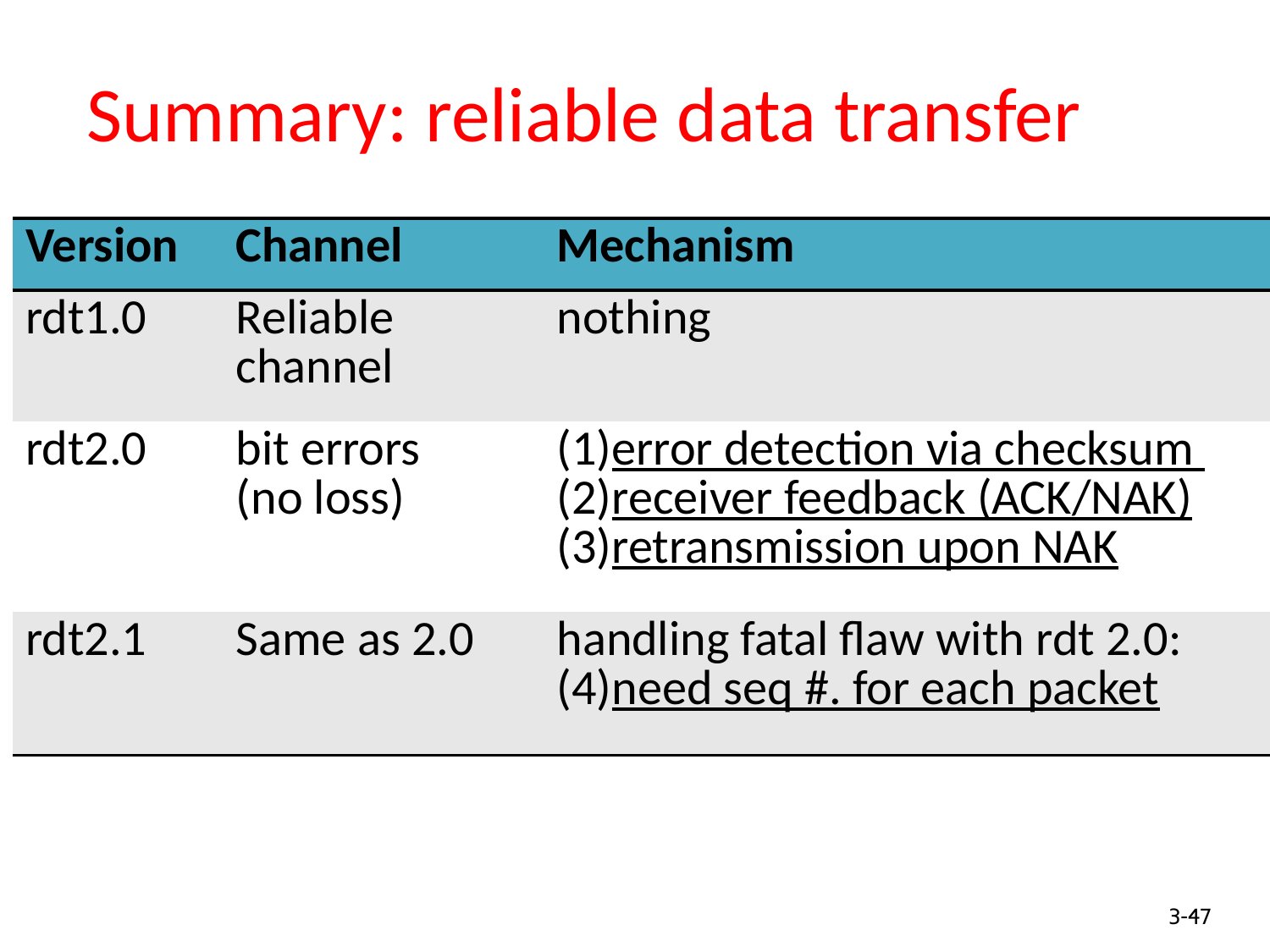

# Summary: reliable data transfer
| Version | Channel | Mechanism |
| --- | --- | --- |
| rdt1.0 | Reliable channel | nothing |
| rdt2.0 | bit errors (no loss) | error detection via checksum receiver feedback (ACK/NAK) retransmission upon NAK |
| rdt2.1 | Same as 2.0 | handling fatal flaw with rdt 2.0: (4)need seq #. for each packet |
3-47